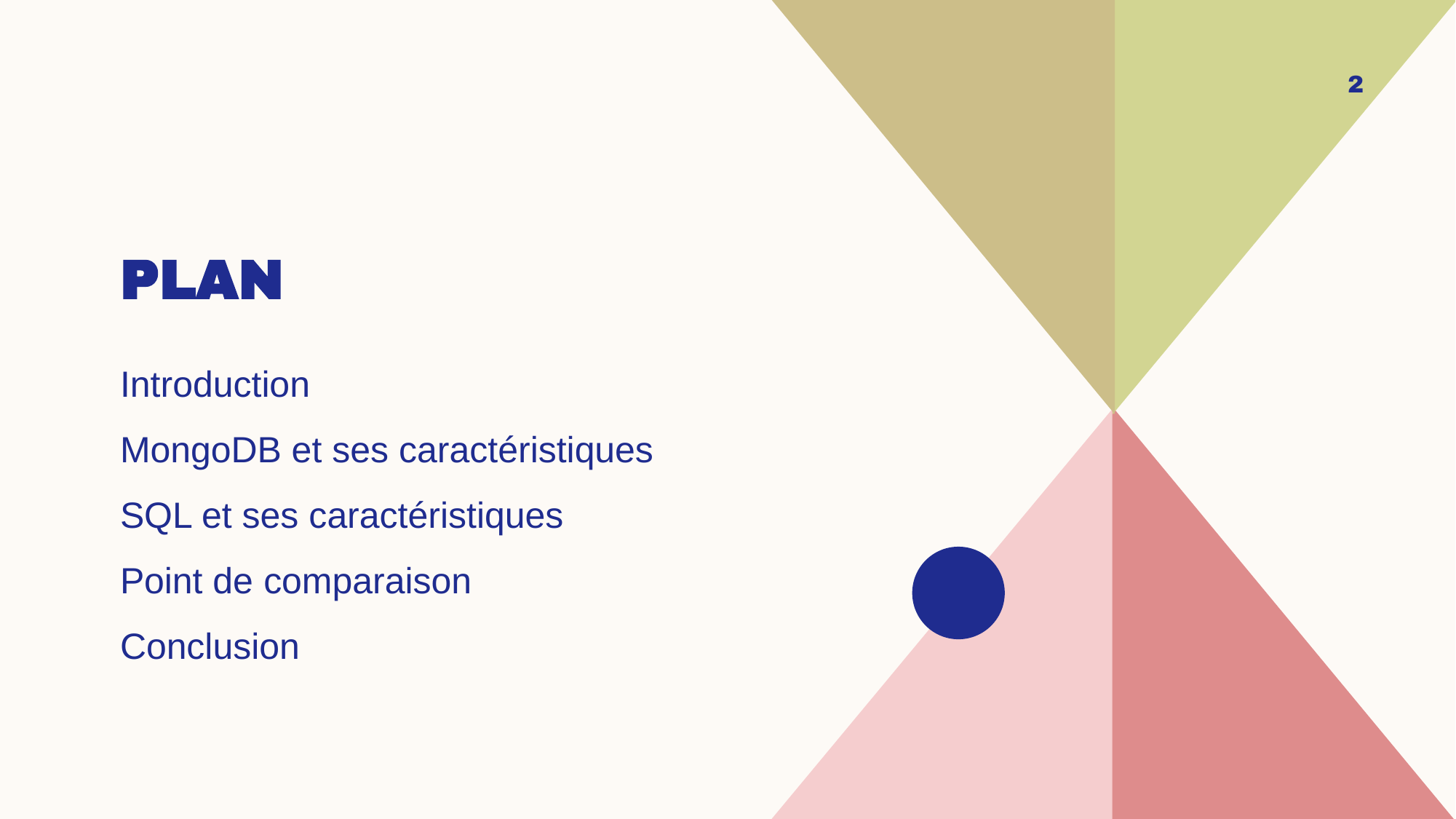

2
# PLAN
Introduction
MongoDB et ses caractéristiques
SQL et ses caractéristiques
Point de comparaison
Conclusion